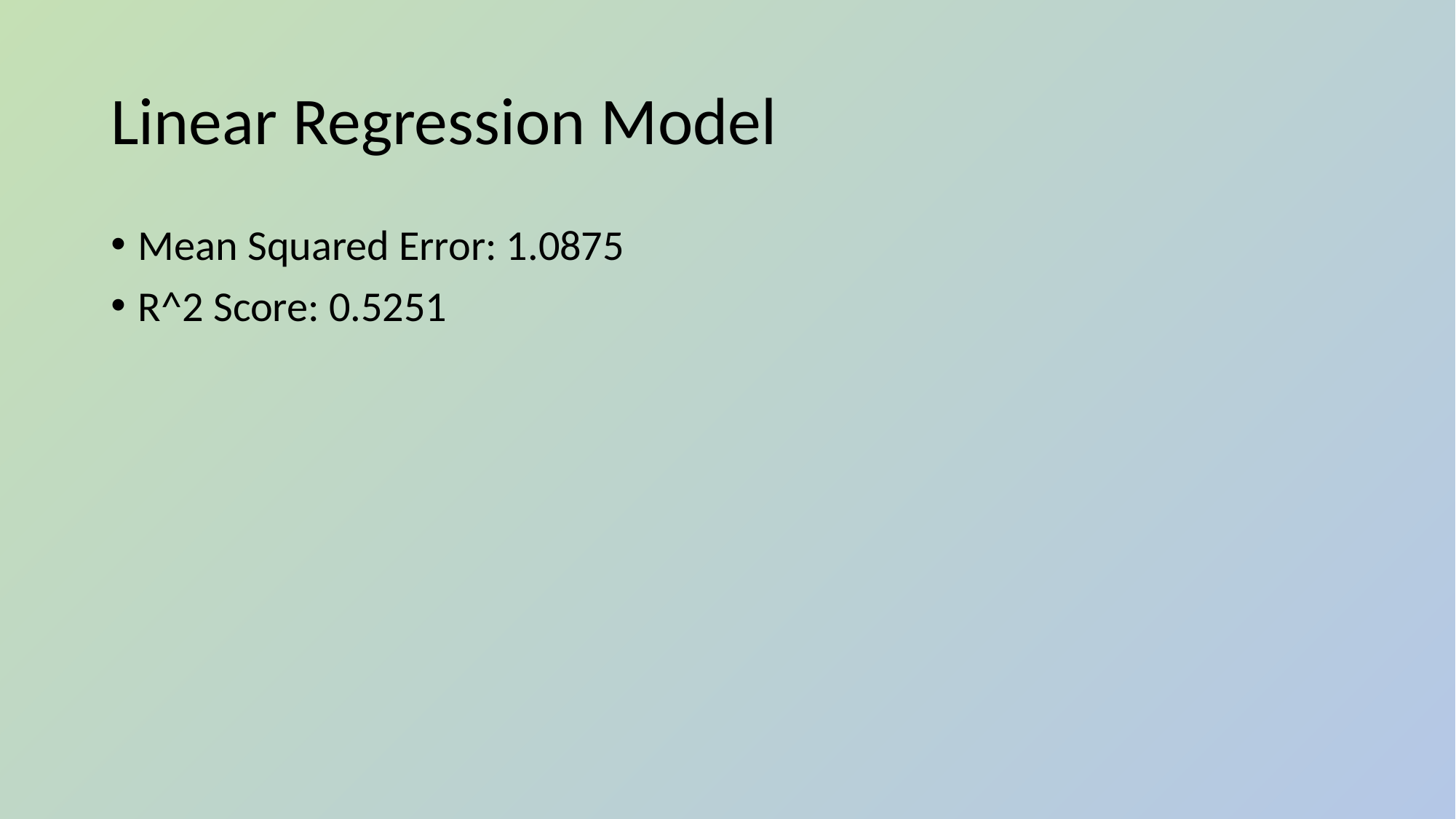

# Linear Regression Model
Mean Squared Error: 1.0875
R^2 Score: 0.5251